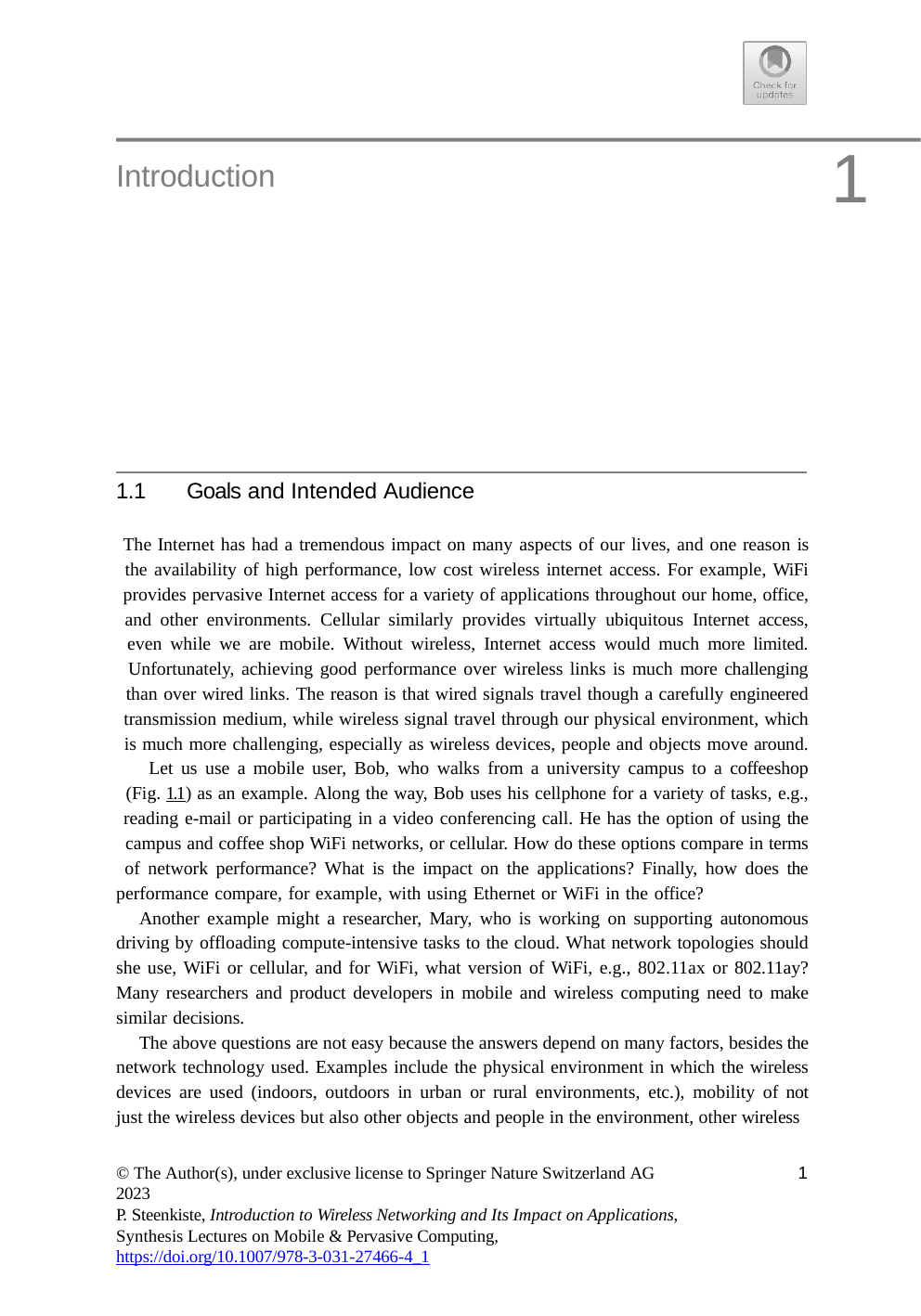

1

# Introduction

1.1	Goals and Intended Audience

The Internet has had a tremendous impact on many aspects of our lives, and one reason is the availability of high performance, low cost wireless internet access. For example, WiFi provides pervasive Internet access for a variety of applications throughout our home, office, and other environments. Cellular similarly provides virtually ubiquitous Internet access, even while we are mobile. Without wireless, Internet access would much more limited. Unfortunately, achieving good performance over wireless links is much more challenging than over wired links. The reason is that wired signals travel though a carefully engineered transmission medium, while wireless signal travel through our physical environment, which is much more challenging, especially as wireless devices, people and objects move around. Let us use a mobile user, Bob, who walks from a university campus to a coffeeshop (Fig. 1.1) as an example. Along the way, Bob uses his cellphone for a variety of tasks, e.g., reading e-mail or participating in a video conferencing call. He has the option of using the campus and coffee shop WiFi networks, or cellular. How do these options compare in terms of network performance? What is the impact on the applications? Finally, how does the
performance compare, for example, with using Ethernet or WiFi in the office?
Another example might a researcher, Mary, who is working on supporting autonomous driving by offloading compute-intensive tasks to the cloud. What network topologies should she use, WiFi or cellular, and for WiFi, what version of WiFi, e.g., 802.11ax or 802.11ay? Many researchers and product developers in mobile and wireless computing need to make similar decisions.
The above questions are not easy because the answers depend on many factors, besides the network technology used. Examples include the physical environment in which the wireless devices are used (indoors, outdoors in urban or rural environments, etc.), mobility of not just the wireless devices but also other objects and people in the environment, other wireless
© The Author(s), under exclusive license to Springer Nature Switzerland AG 2023
P. Steenkiste, Introduction to Wireless Networking and Its Impact on Applications, Synthesis Lectures on Mobile & Pervasive Computing, https://doi.org/10.1007/978-3-031-27466-4_1
1